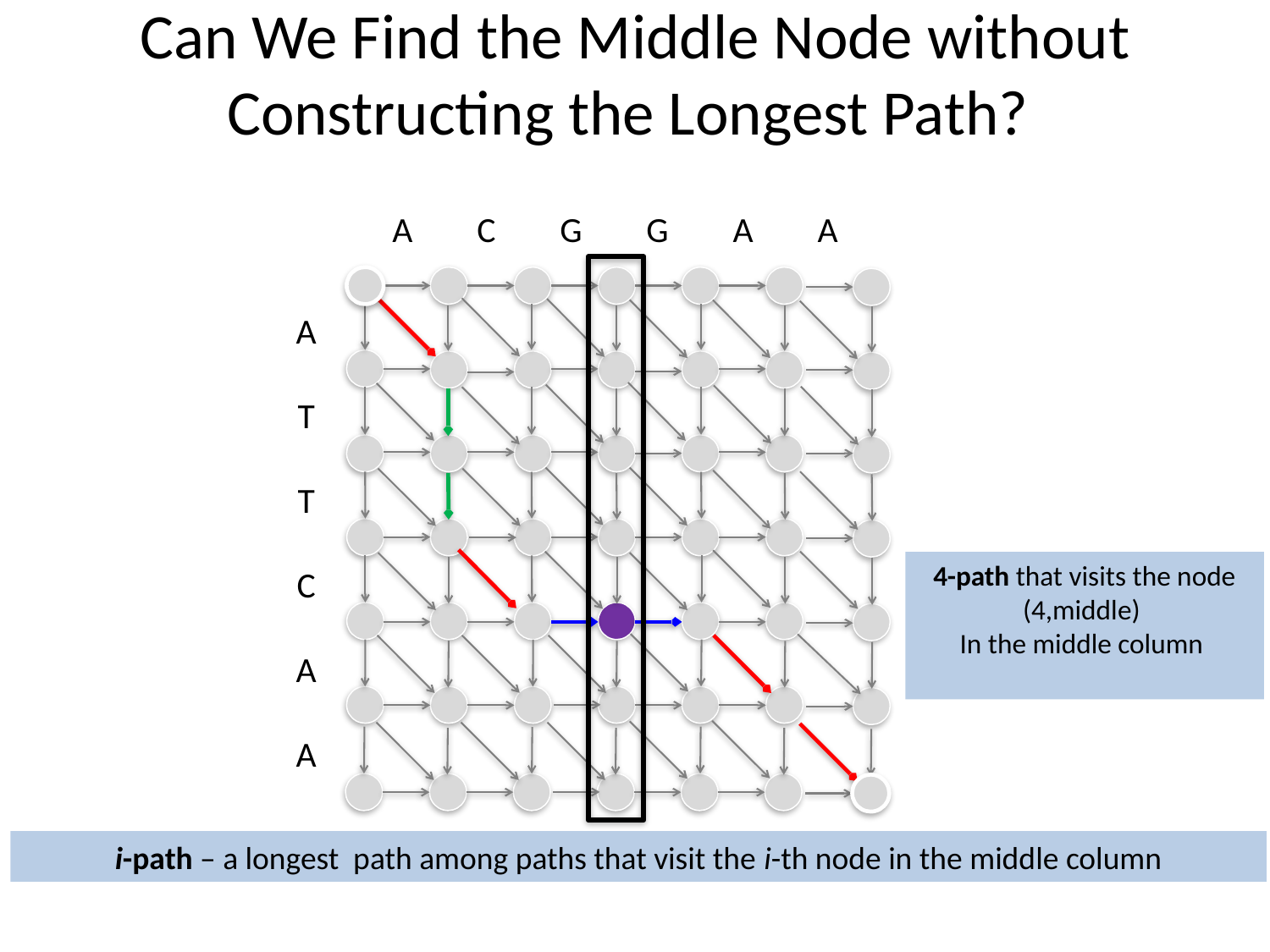

Can We Find the Middle Node without Constructing the Longest Path?
A        C        G        G        A        A

A

T

T

C

A

A

4-path that visits the node (4,middle)
In the middle column

i-path – a longest  path among paths that visit the i-th node in the middle column